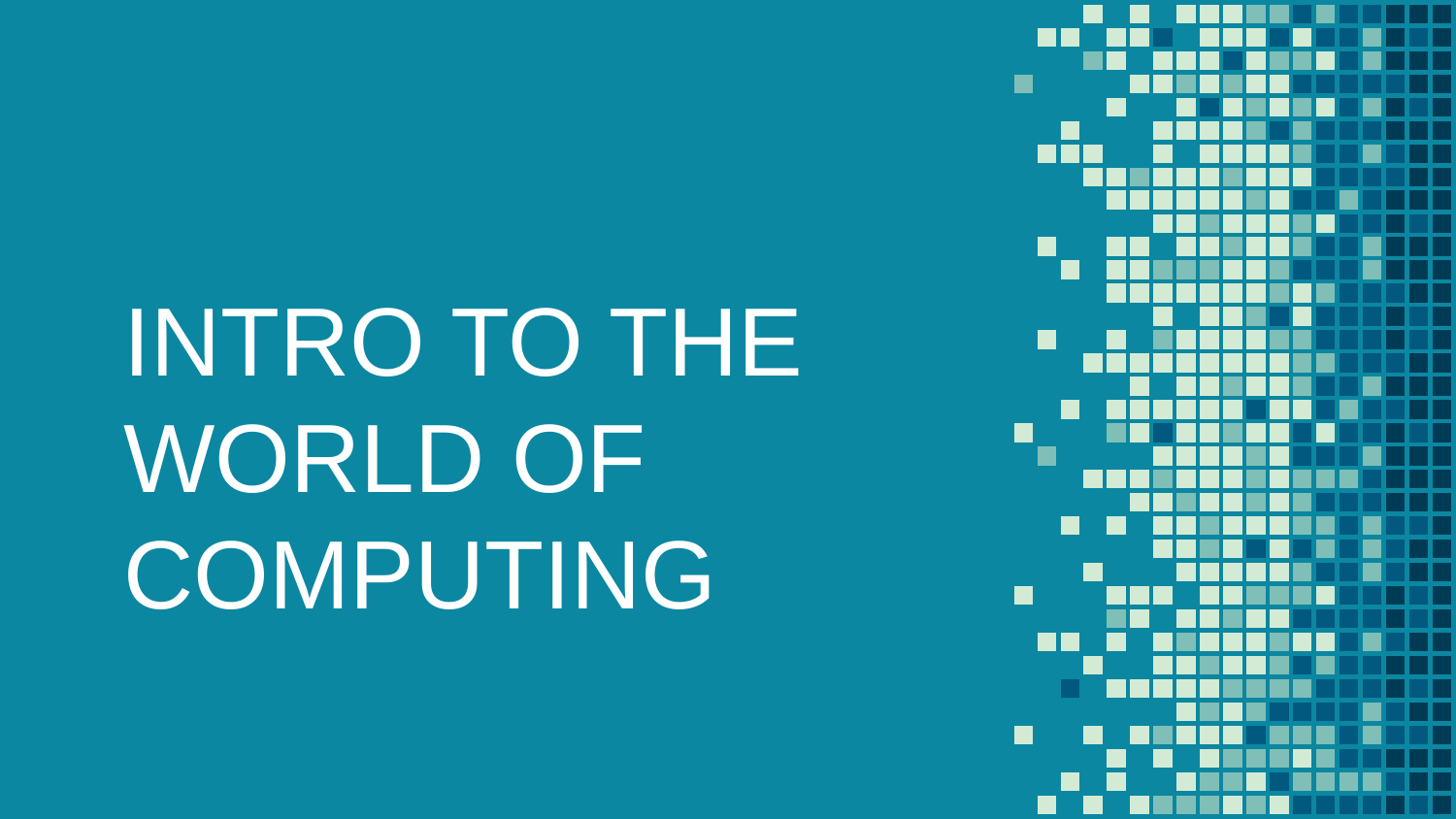

# INTRO TO THE WORLD OF COMPUTING